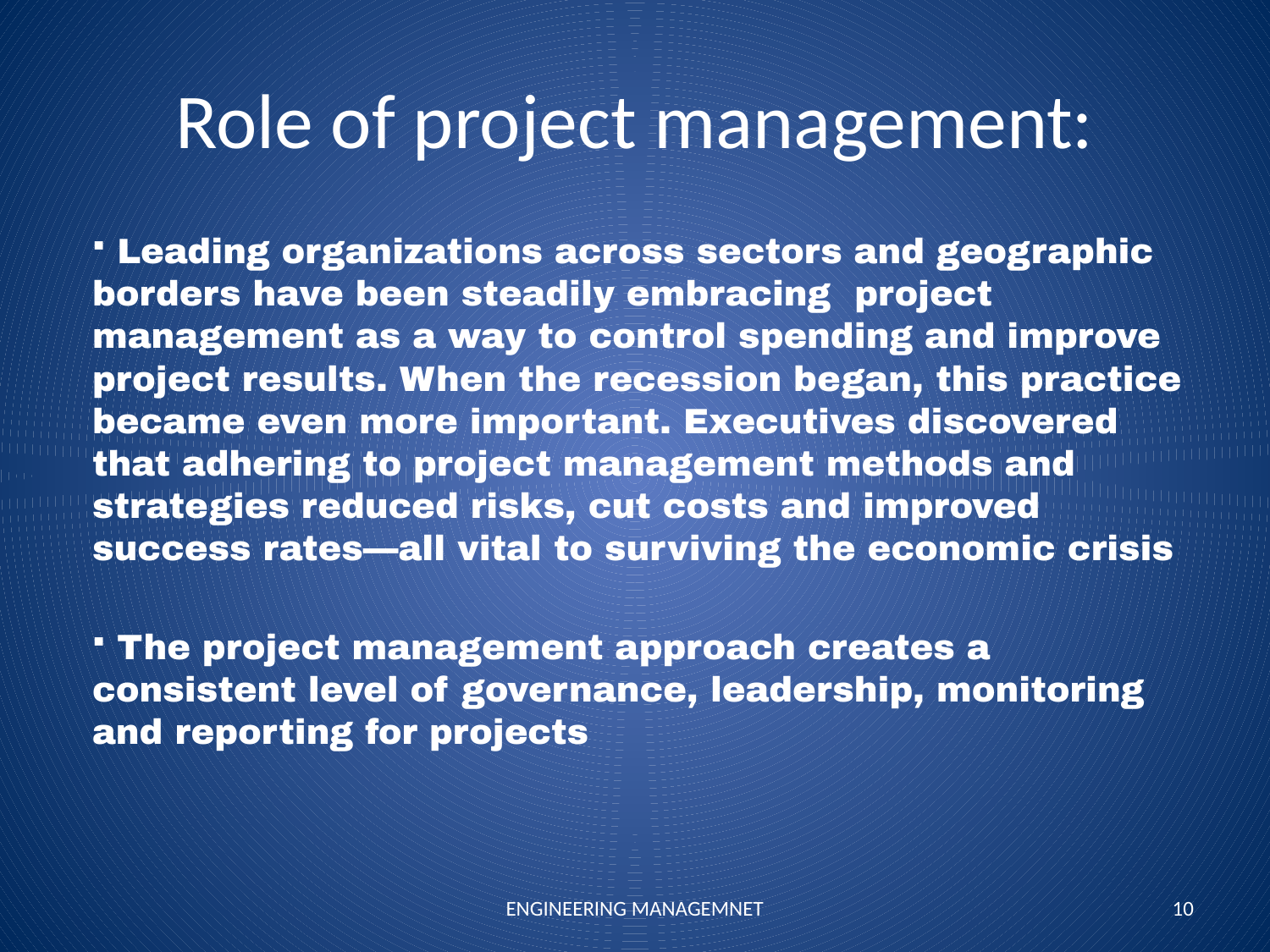

# Role of project management:
 Leading organizations across sectors and geographic borders have been steadily embracing  project management as a way to control spending and improve project results. When the recession began, this practice became even more important. Executives discovered that adhering to project management methods and strategies reduced risks, cut costs and improved success rates—all vital to surviving the economic crisis

 The project management approach creates a consistent level of governance, leadership, monitoring and reporting for projects

ENGINEERING MANAGEMNET
10